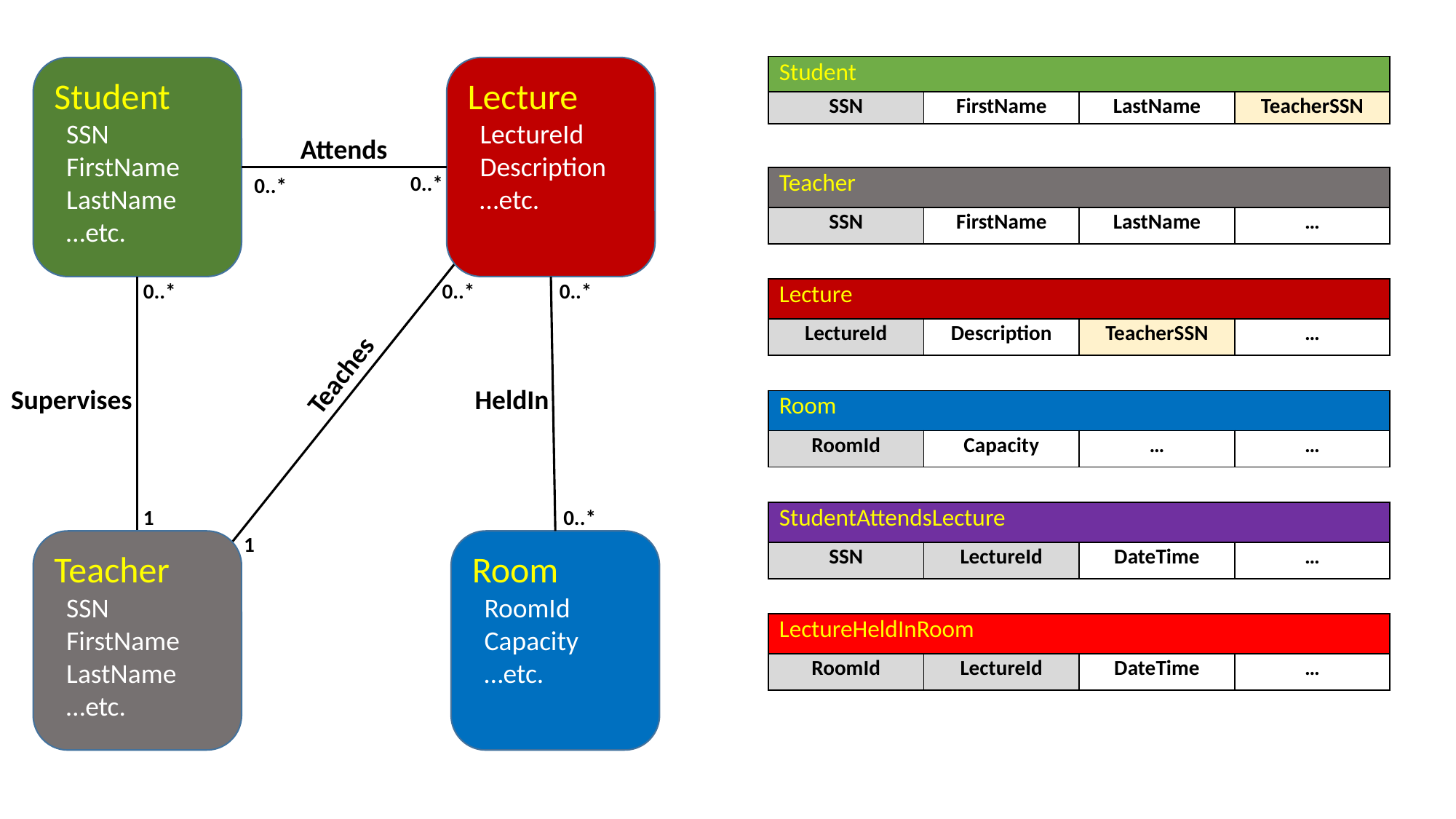

| Student |  |  |  |
| --- | --- | --- | --- |
| SSN | FirstName | LastName | TeacherSSN |
Student
  SSN
  FirstName
  LastName
  …etc.
Lecture
  LectureId
  Description
  …etc.
Attends
0..*
0..*
| Teacher |  |  |  |
| --- | --- | --- | --- |
| SSN | FirstName | LastName | … |
0..*
0..*
0..*
| Lecture |  |  |  |
| --- | --- | --- | --- |
| LectureId | Description | TeacherSSN | … |
Teaches
Supervises
HeldIn
| Room |  |  |  |
| --- | --- | --- | --- |
| RoomId | Capacity | … | … |
0..*
1
| StudentAttendsLecture |  |  |  |
| --- | --- | --- | --- |
| SSN | LectureId | DateTime | … |
1
Teacher
  SSN
  FirstName
  LastName
  …etc.
Room
  RoomId
  Capacity
  …etc.
| LectureHeldInRoom |  |  |  |
| --- | --- | --- | --- |
| RoomId | LectureId | DateTime | … |